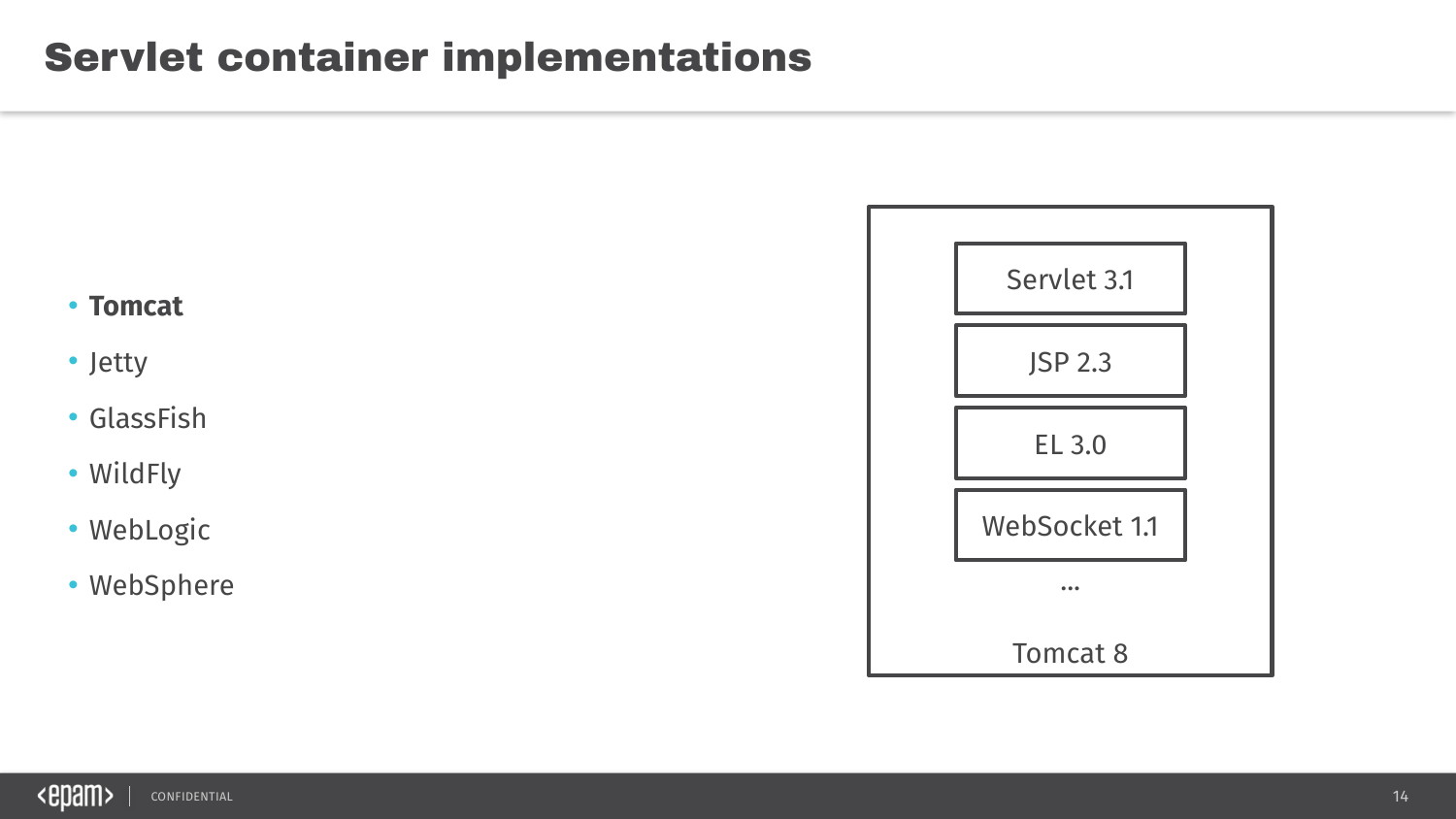

Servlet container implementations
Tomcat
Jetty
GlassFish
WildFly
WebLogic
WebSphere
Tomcat 8
Servlet 3.1
JSP 2.3
EL 3.0
WebSocket 1.1
...